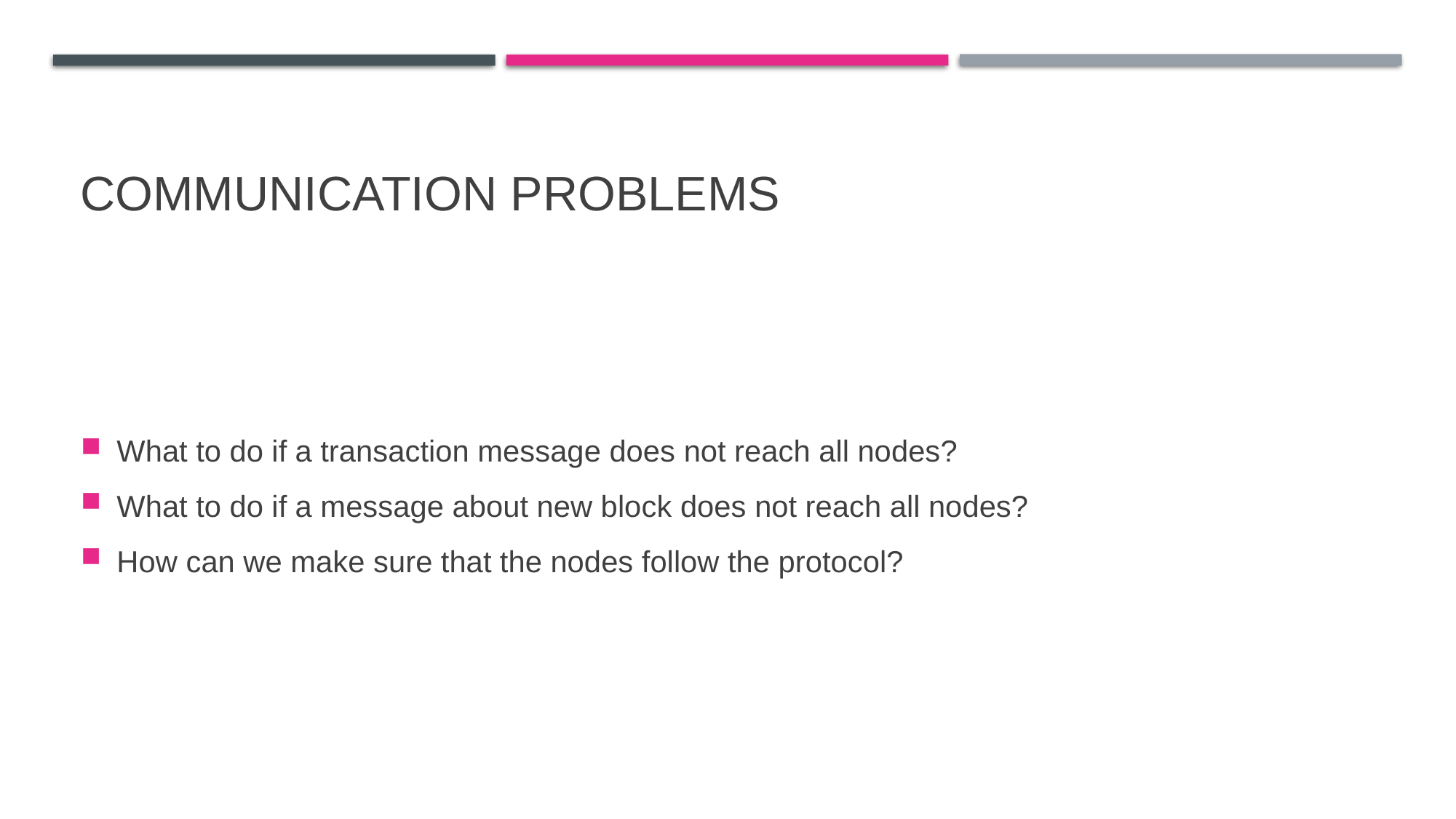

# Communication problems
What to do if a transaction message does not reach all nodes?
What to do if a message about new block does not reach all nodes?
How can we make sure that the nodes follow the protocol?